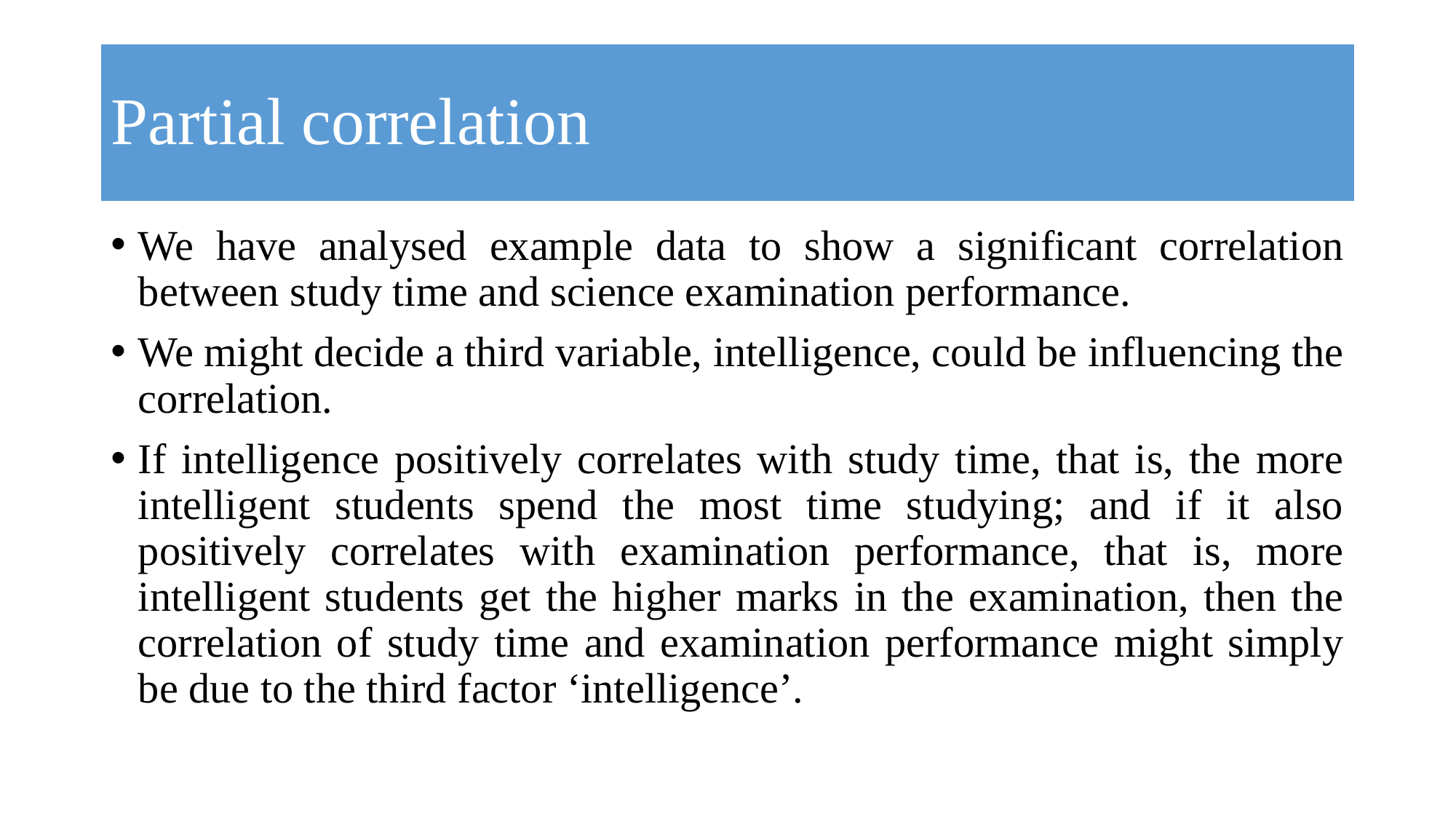

# Partial correlation
We have analysed example data to show a significant correlation between study time and science examination performance.
We might decide a third variable, intelligence, could be influencing the correlation.
If intelligence positively correlates with study time, that is, the more intelligent students spend the most time studying; and if it also positively correlates with examination performance, that is, more intelligent students get the higher marks in the examination, then the correlation of study time and examination performance might simply be due to the third factor ‘intelligence’.